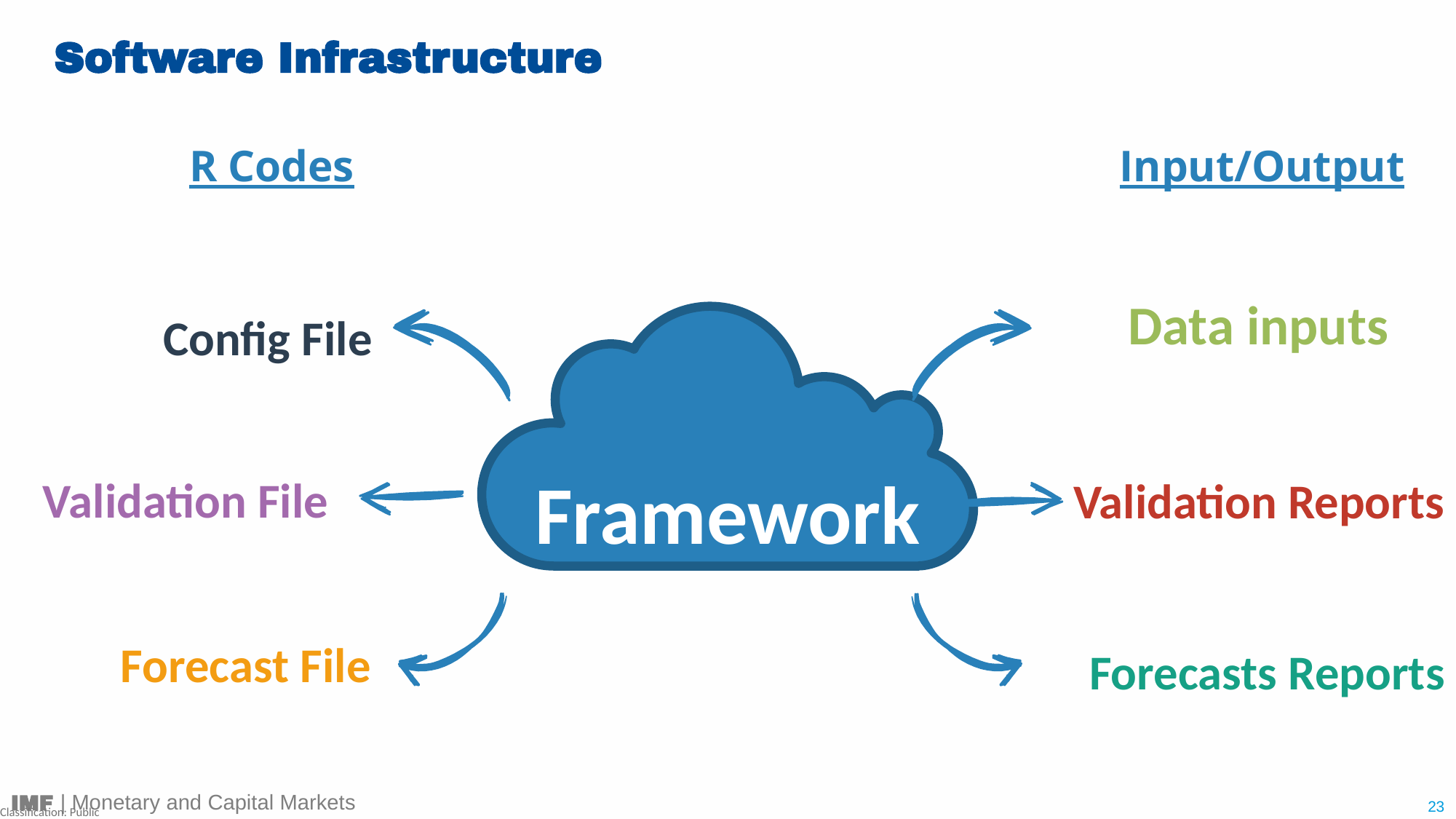

# Software Infrastructure
Input/Output
R Codes
Data inputs
Validation Reports
Forecasts Reports

Config File
Validation File
Forecast File
Framework